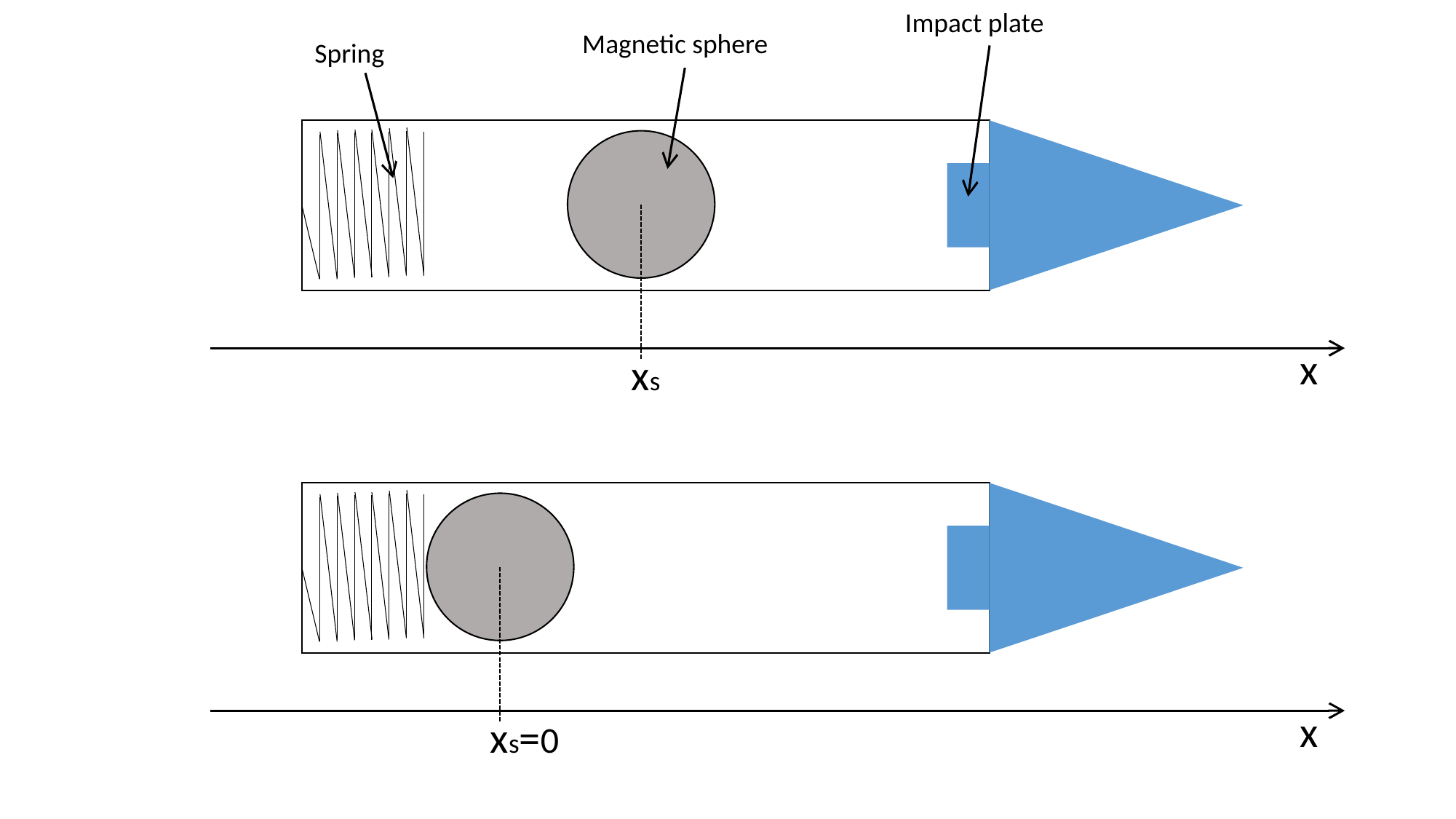

Impact plate
Magnetic sphere
Spring

x
xs

x
xs=0